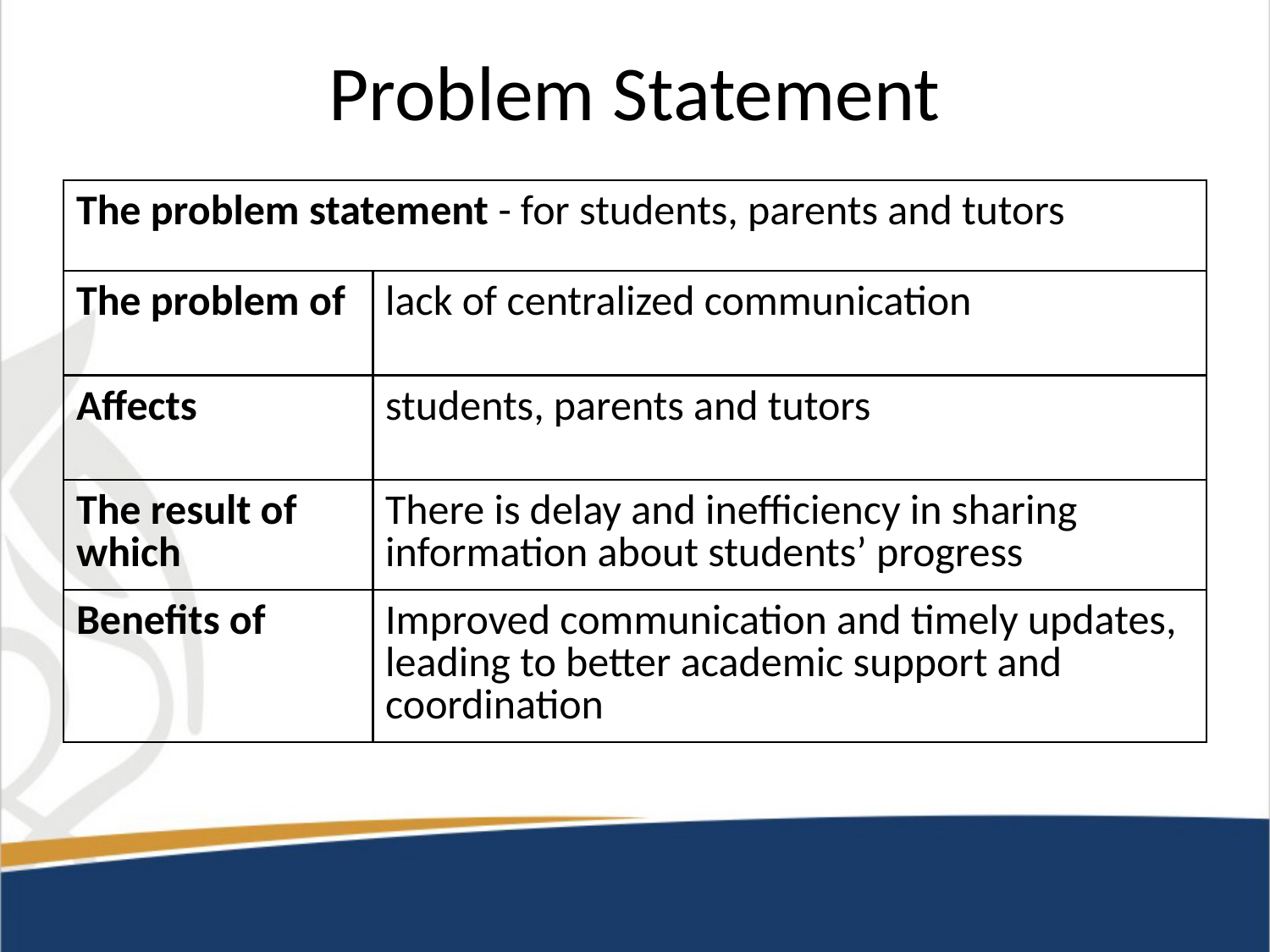

# Problem Statement
| The problem statement - for students, parents and tutors |  |
| --- | --- |
| The problem of | lack of centralized communication |
| Affects | students, parents and tutors |
| The result of which | There is delay and inefficiency in sharing information about students’ progress |
| Benefits of | Improved communication and timely updates, leading to better academic support and coordination |